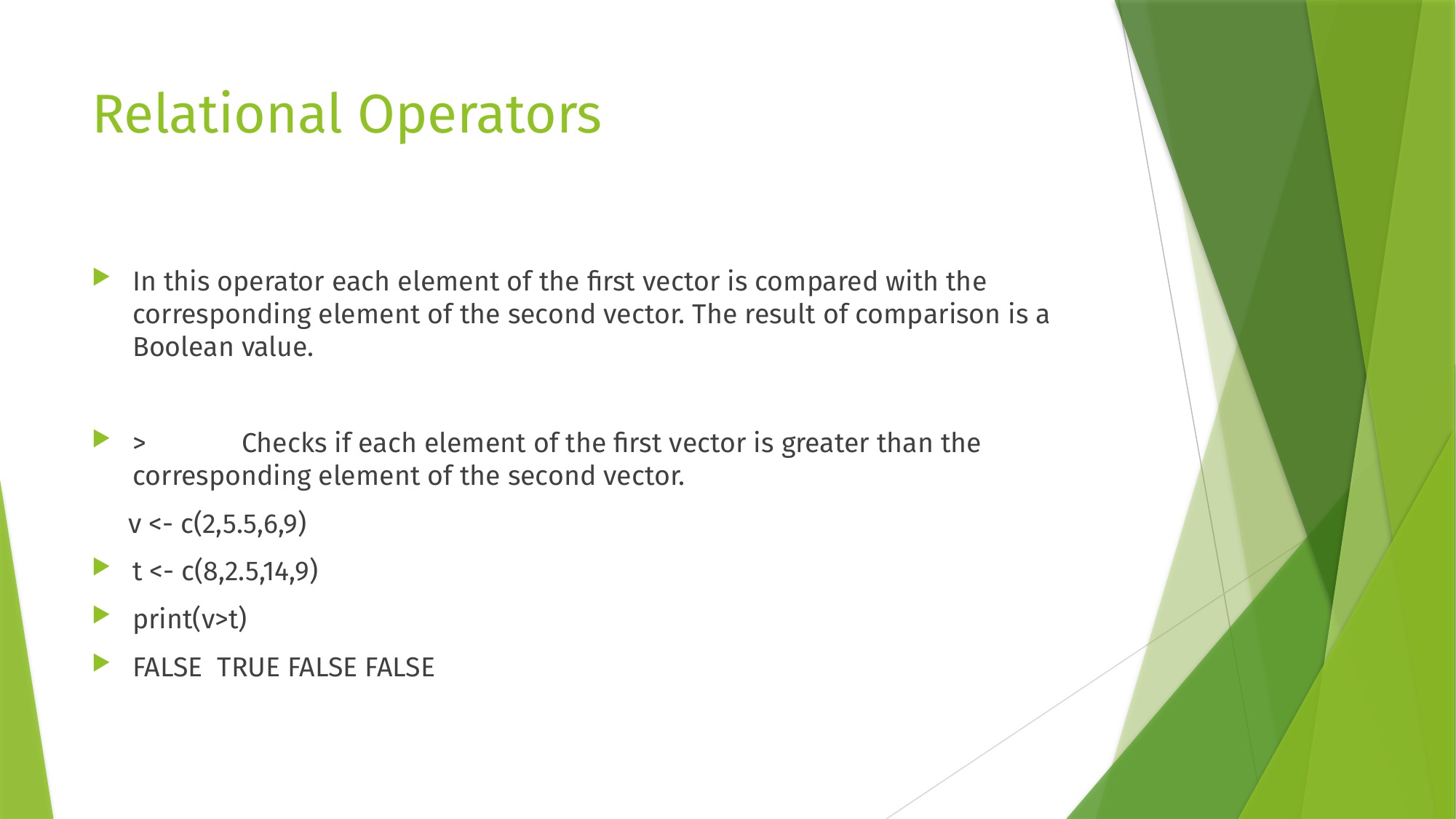

# Relational Operators
In this operator each element of the first vector is compared with the corresponding element of the second vector. The result of comparison is a Boolean value.

>	Checks if each element of the first vector is greater than the corresponding element of the second vector.
     v <- c(2,5.5,6,9)
t <- c(8,2.5,14,9)
print(v>t)
FALSE  TRUE FALSE FALSE